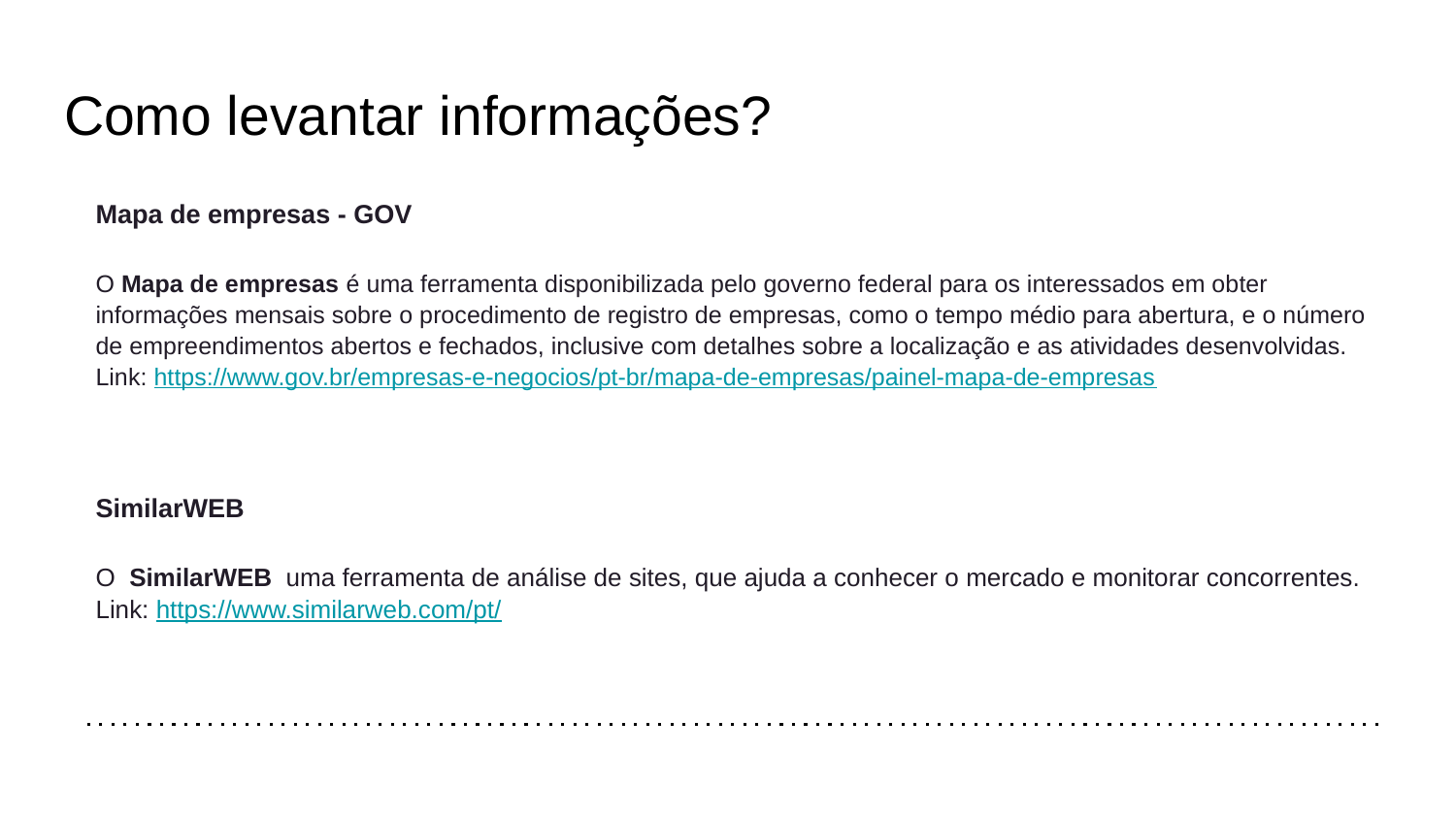

# Como levantar informações?
Mapa de empresas - GOV
O Mapa de empresas é uma ferramenta disponibilizada pelo governo federal para os interessados em obter informações mensais sobre o procedimento de registro de empresas, como o tempo médio para abertura, e o número de empreendimentos abertos e fechados, inclusive com detalhes sobre a localização e as atividades desenvolvidas.
Link: https://www.gov.br/empresas-e-negocios/pt-br/mapa-de-empresas/painel-mapa-de-empresas

SimilarWEB
O  SimilarWEB  uma ferramenta de análise de sites, que ajuda a conhecer o mercado e monitorar concorrentes.
Link: https://www.similarweb.com/pt/